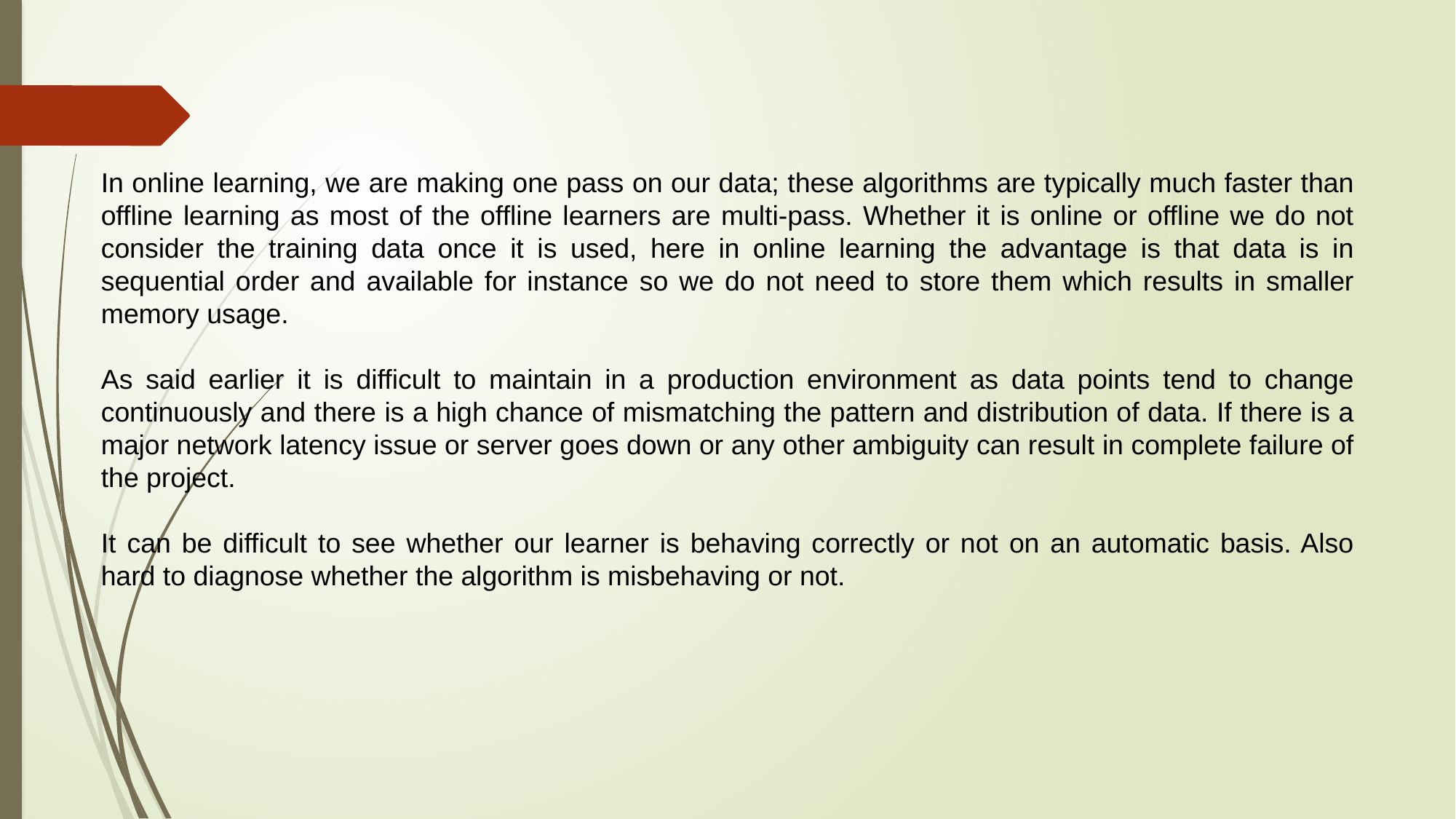

In online learning, we are making one pass on our data; these algorithms are typically much faster than offline learning as most of the offline learners are multi-pass. Whether it is online or offline we do not consider the training data once it is used, here in online learning the advantage is that data is in sequential order and available for instance so we do not need to store them which results in smaller memory usage.

As said earlier it is difficult to maintain in a production environment as data points tend to change continuously and there is a high chance of mismatching the pattern and distribution of data. If there is a major network latency issue or server goes down or any other ambiguity can result in complete failure of the project.

It can be difficult to see whether our learner is behaving correctly or not on an automatic basis. Also hard to diagnose whether the algorithm is misbehaving or not.